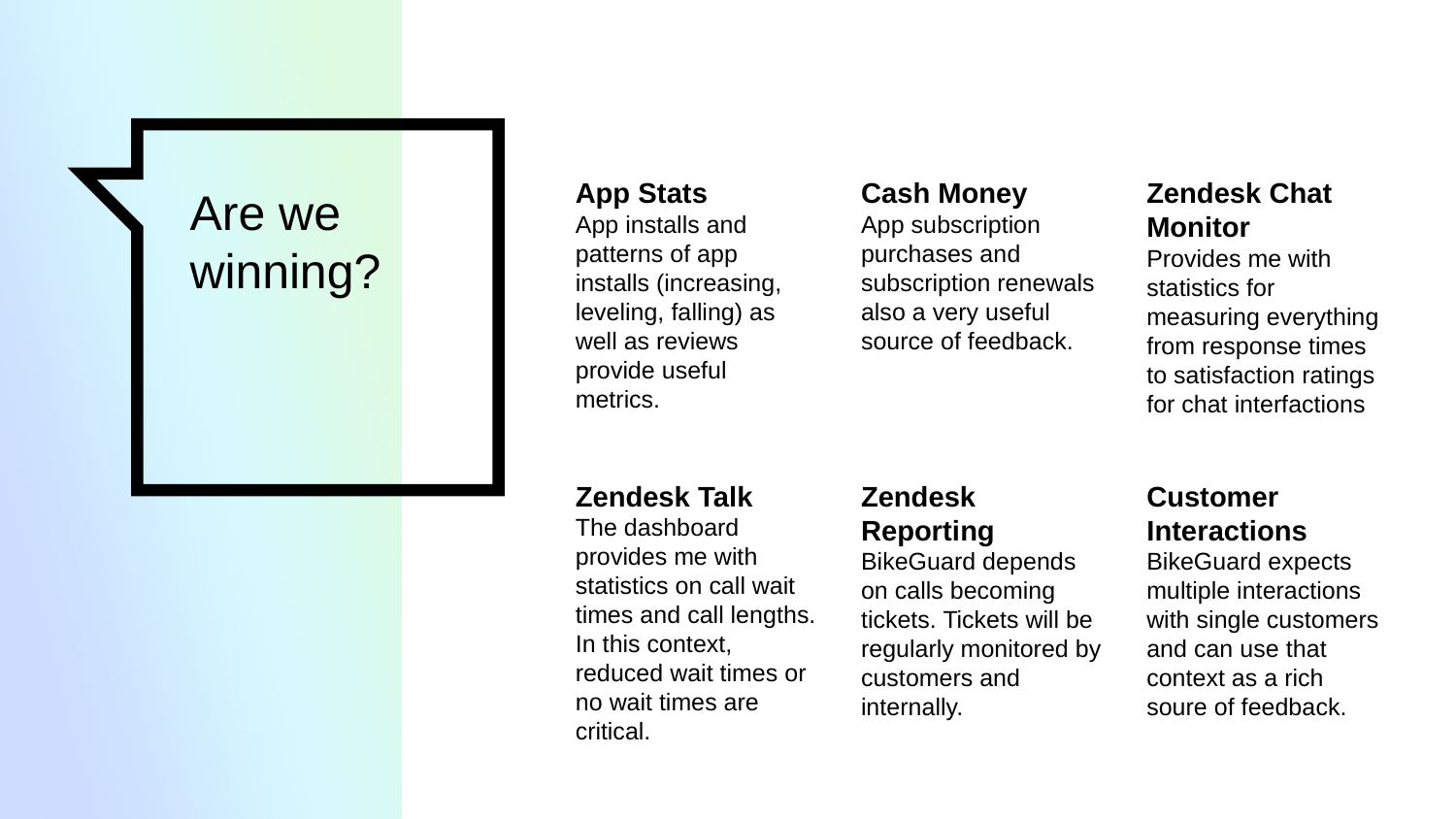

App Stats
App installs and patterns of app installs (increasing, leveling, falling) as well as reviews provide useful metrics.
Cash Money
App subscription purchases and subscription renewals also a very useful source of feedback.
Zendesk Chat Monitor
Provides me with statistics for measuring everything from response times to satisfaction ratings for chat interfactions

# Are we winning?
Zendesk Talk
The dashboard provides me with statistics on call wait times and call lengths. In this context, reduced wait times or no wait times are critical.
Zendesk Reporting
BikeGuard depends on calls becoming tickets. Tickets will be regularly monitored by customers and internally.
Customer Interactions
BikeGuard expects multiple interactions with single customers and can use that context as a rich soure of feedback.